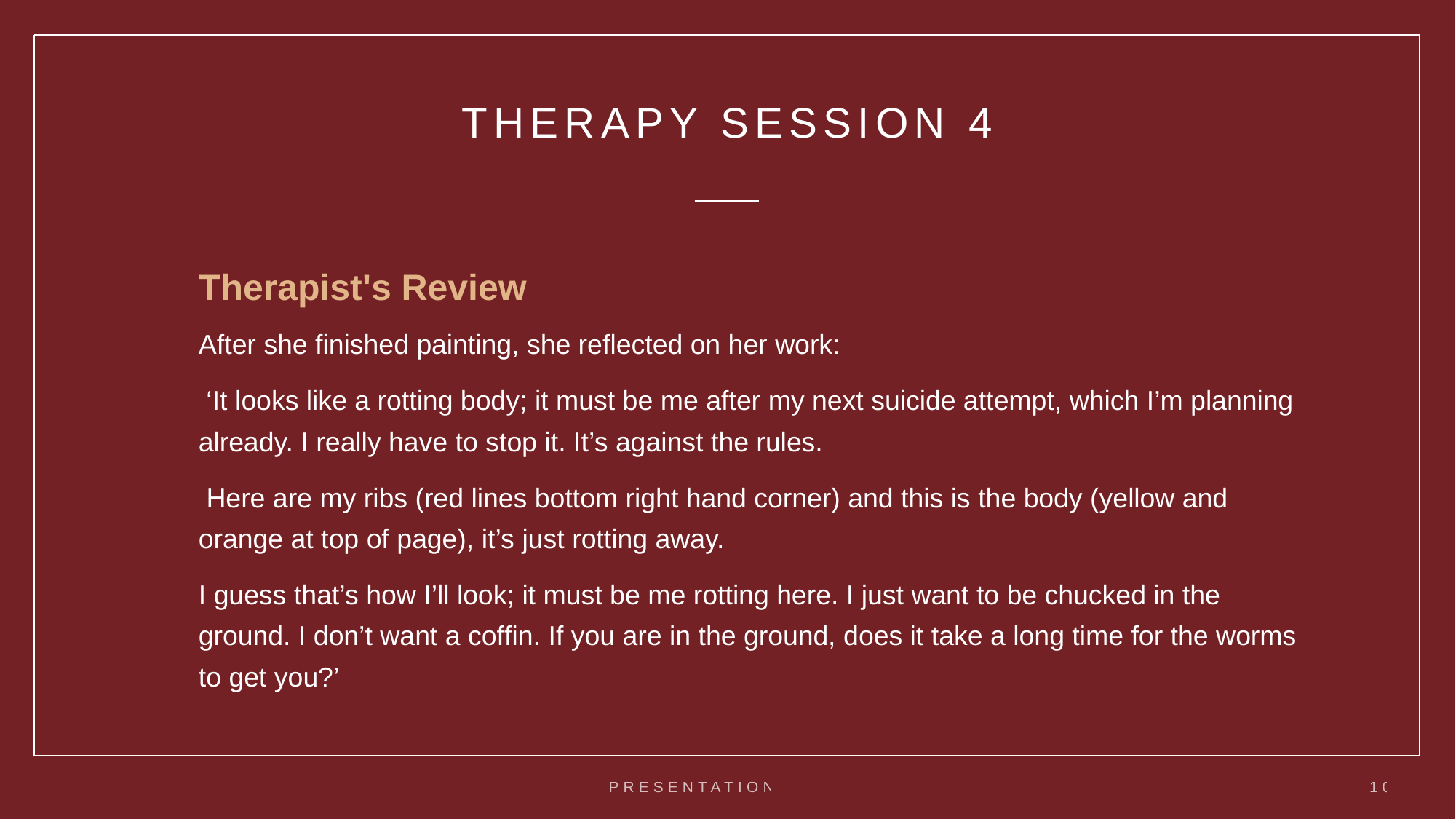

# THERAPY SESSION 4
Therapist's Review
After she ﬁnished painting, she reﬂected on her work:
 ‘It looks like a rotting body; it must be me after my next suicide attempt, which I’m planning already. I really have to stop it. It’s against the rules.
 Here are my ribs (red lines bottom right hand corner) and this is the body (yellow and orange at top of page), it’s just rotting away.
I guess that’s how I’ll look; it must be me rotting here. I just want to be chucked in the ground. I don’t want a cofﬁn. If you are in the ground, does it take a long time for the worms to get you?’

Presentation Title
10